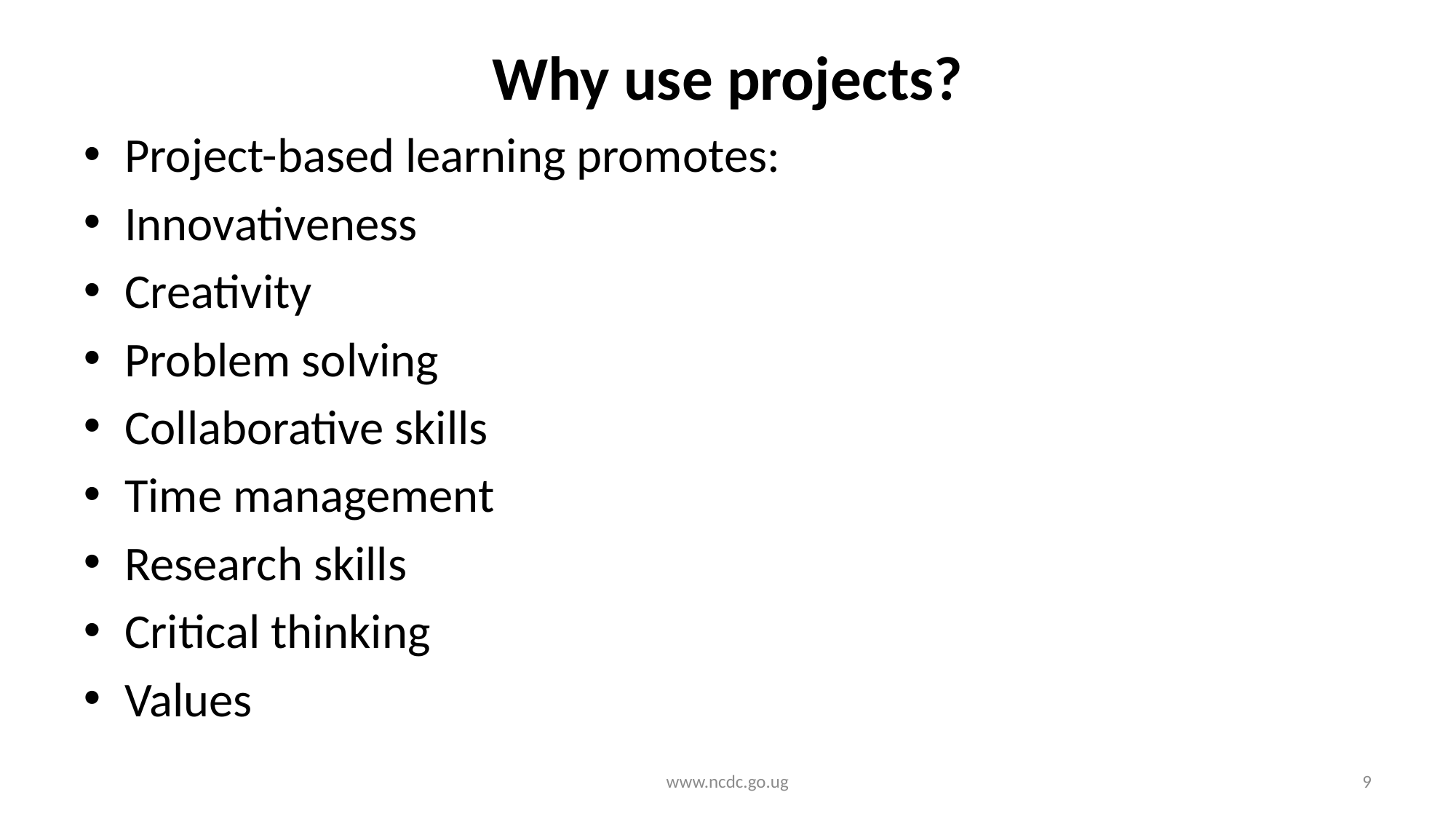

# Why use projects?
Project-based learning promotes:
Innovativeness
Creativity
Problem solving
Collaborative skills
Time management
Research skills
Critical thinking
Values
www.ncdc.go.ug
9